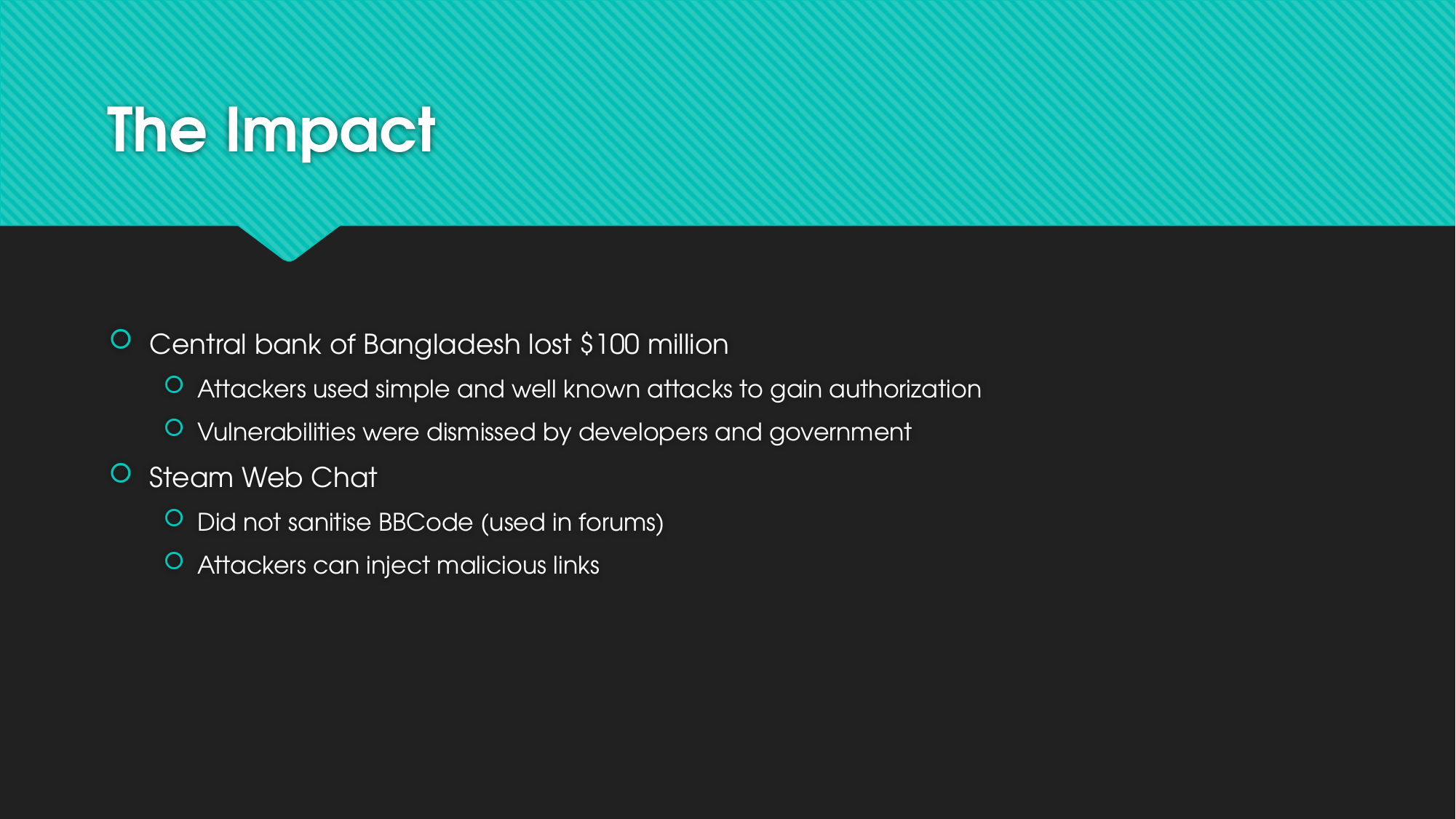

# The Impact
Central bank of Bangladesh lost $100 million
Attackers used simple and well known attacks to gain authorization
Vulnerabilities were dismissed by developers and government
Steam Web Chat
Did not sanitise BBCode (used in forums)
Attackers can inject malicious links